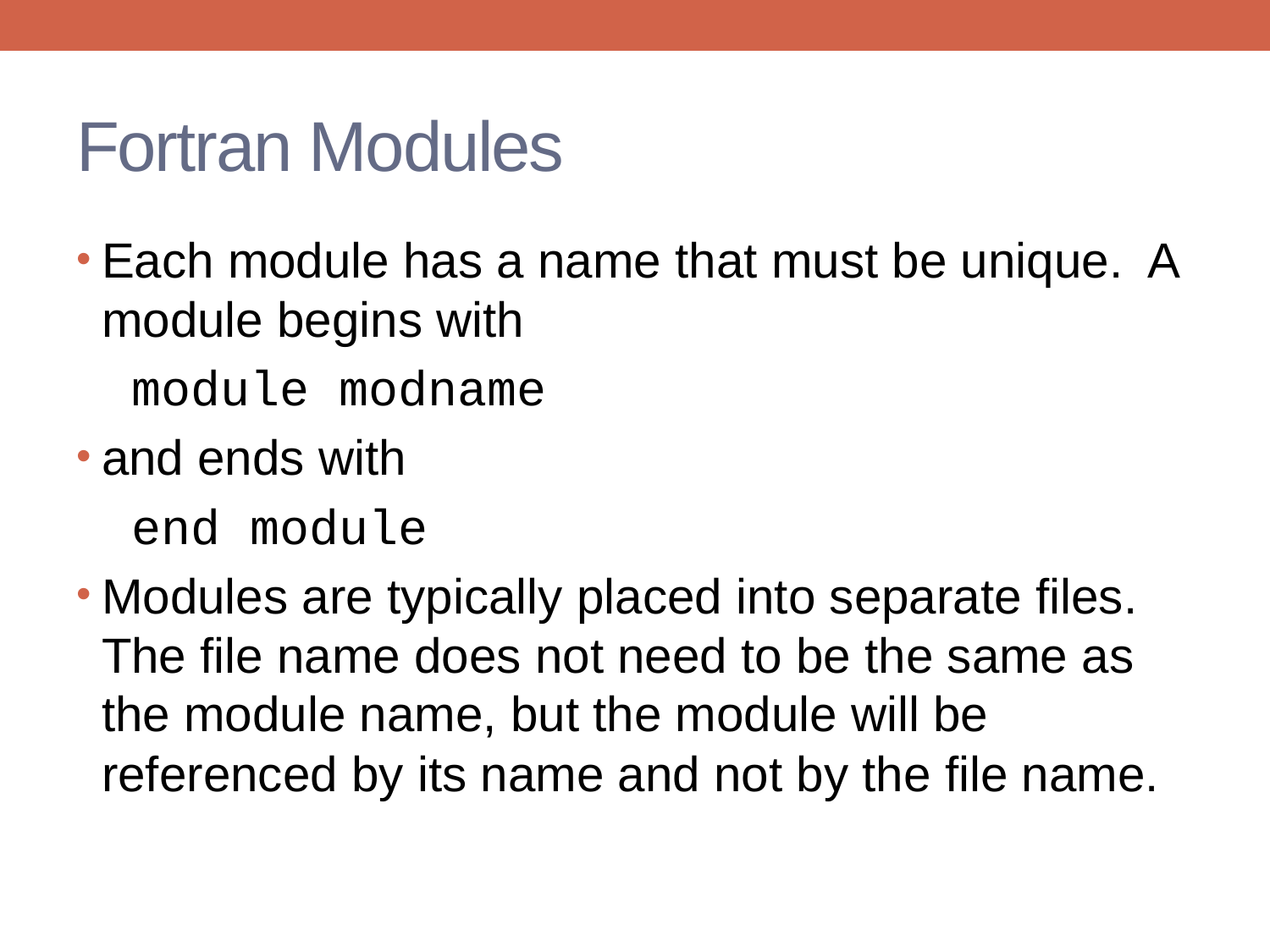

# Fortran Modules
Each module has a name that must be unique.  A module begins with
    module modname
and ends with
    end module
Modules are typically placed into separate files.  The file name does not need to be the same as the module name, but the module will be referenced by its name and not by the file name.